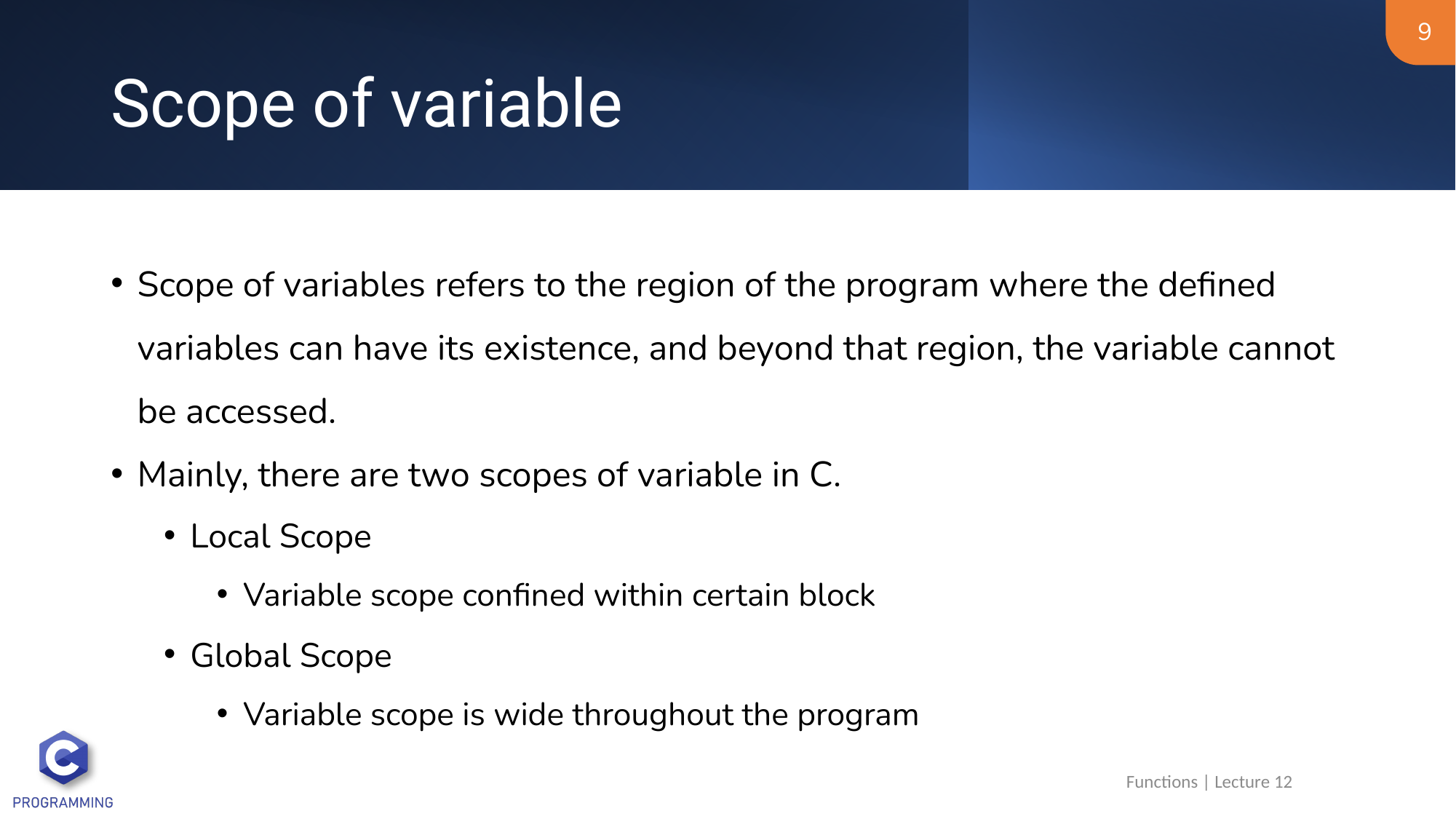

9
# Scope of variable
Scope of variables refers to the region of the program where the defined variables can have its existence, and beyond that region, the variable cannot be accessed.
Mainly, there are two scopes of variable in C.
Local Scope
Variable scope confined within certain block
Global Scope
Variable scope is wide throughout the program

Functions | Lecture 12